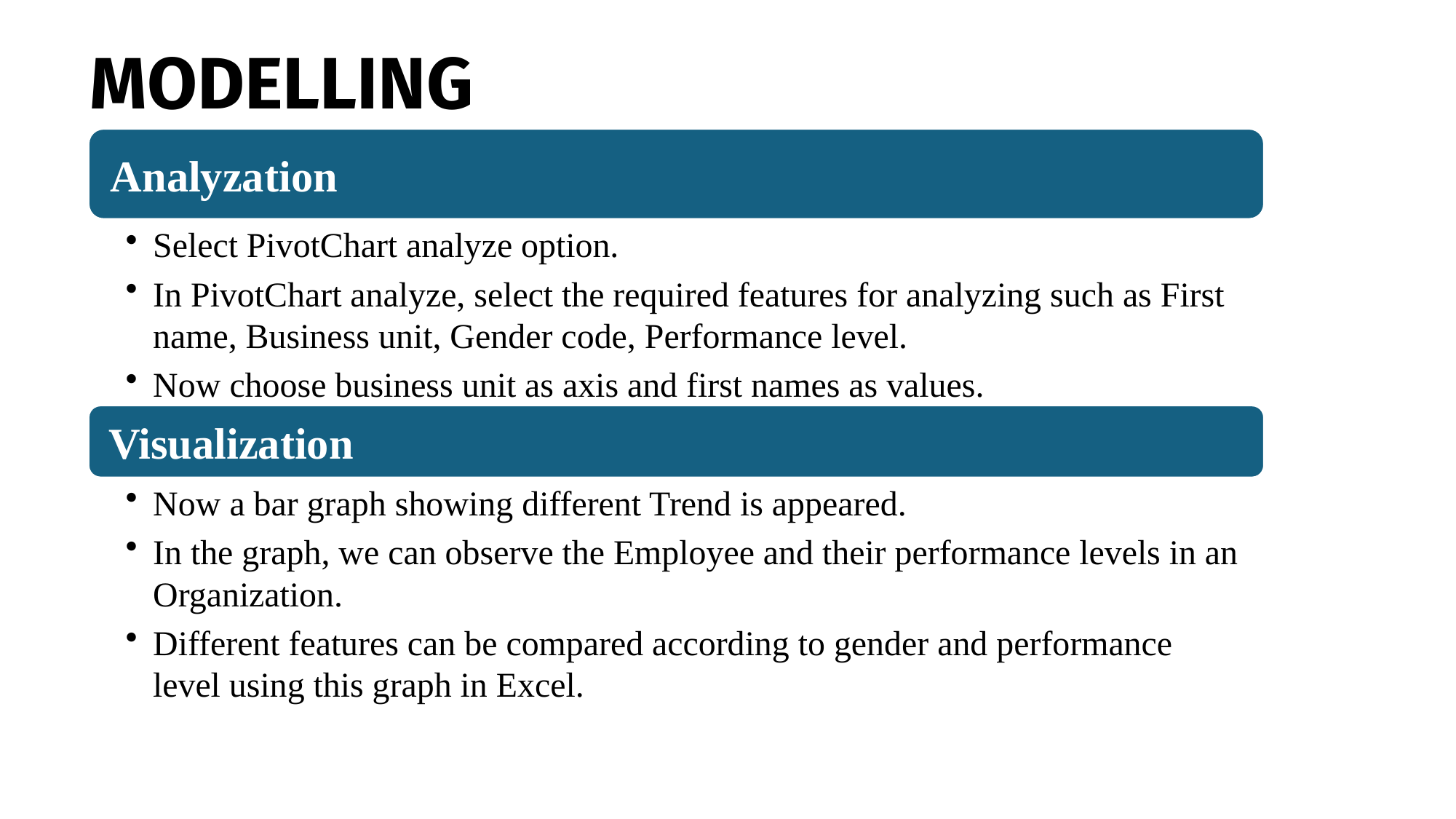

MODELLING
Analyzation
Select PivotChart analyze option.
In PivotChart analyze, select the required features for analyzing such as First name, Business unit, Gender code, Performance level.
Now choose business unit as axis and first names as values.
Visualization
Now a bar graph showing different Trend is appeared.
In the graph, we can observe the Employee and their performance levels in an Organization.
Different features can be compared according to gender and performance level using this graph in Excel.